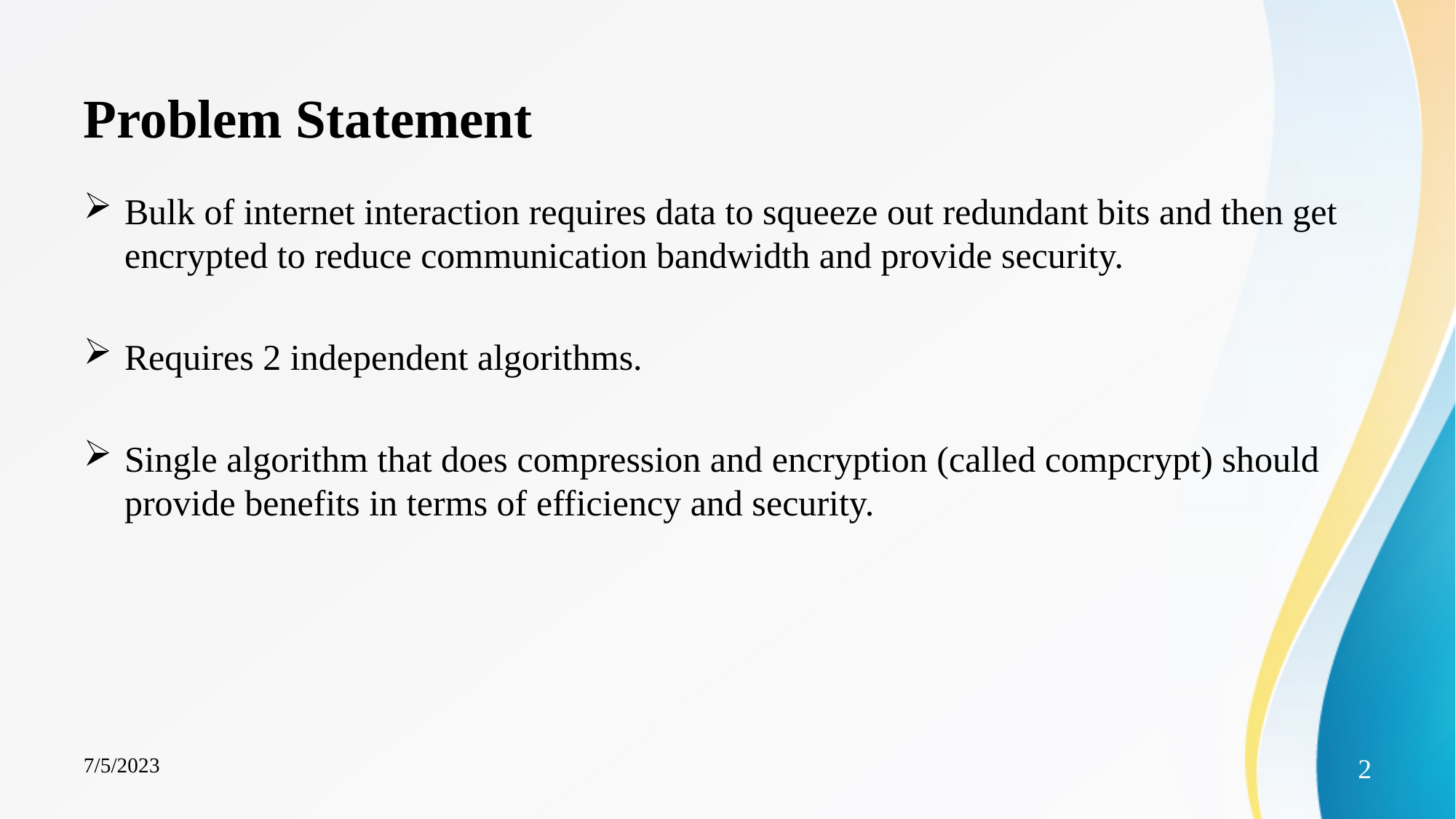

# Problem Statement
Bulk of internet interaction requires data to squeeze out redundant bits and then get encrypted to reduce communication bandwidth and provide security.

Requires 2 independent algorithms.

Single algorithm that does compression and encryption (called compcrypt) should provide benefits in terms of efficiency and security.

7/5/2023
2